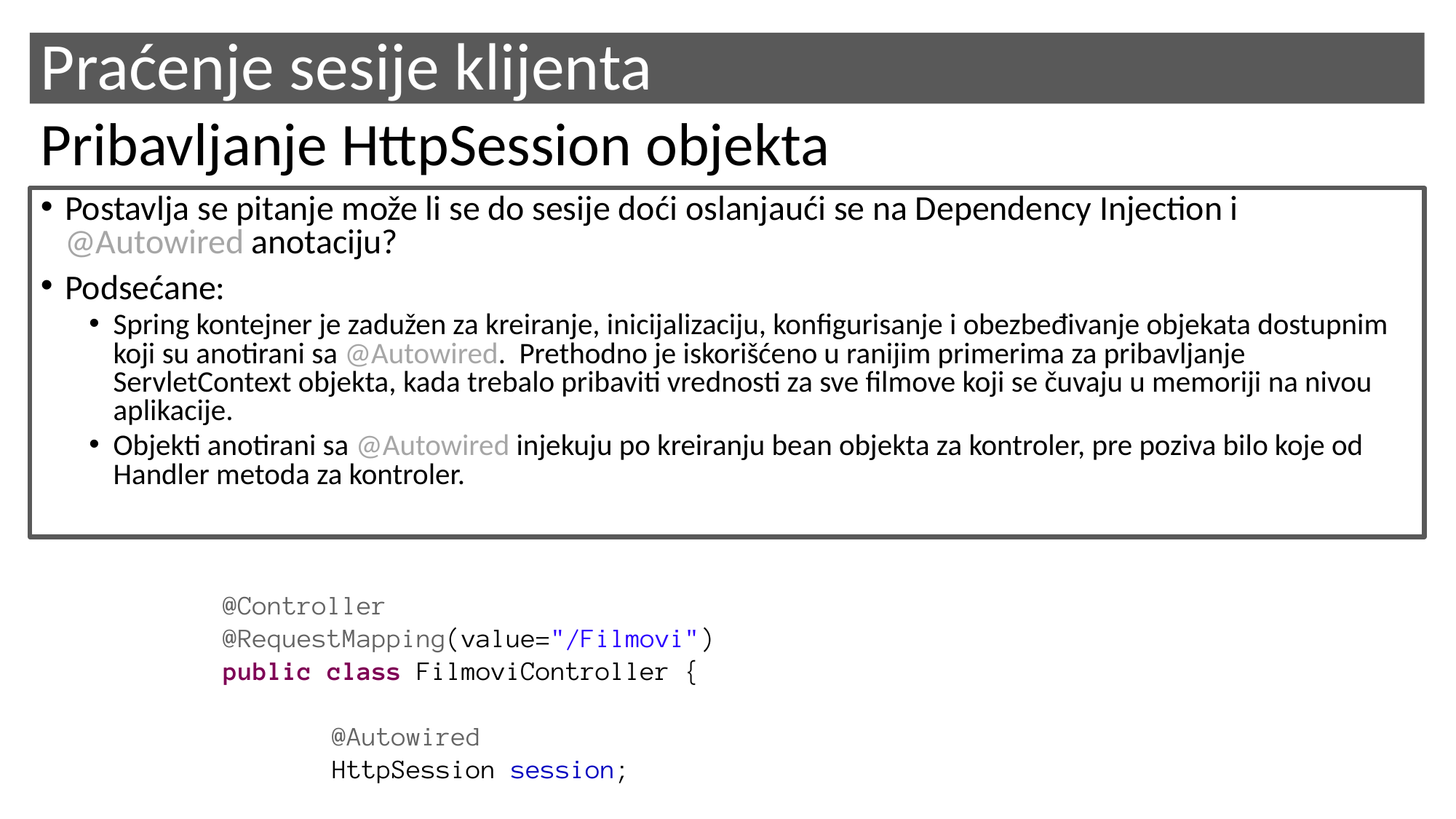

# Praćenje sesije klijenta
Pribavljanje HttpSession objekta
Postavlja se pitanje može li se do sesije doći oslanjaući se na Dependency Injection i @Autowired anotaciju?
Podsećane:
Spring kontejner je zadužen za kreiranje, inicijalizaciju, konfigurisanje i obezbeđivanje objekata dostupnim koji su anotirani sa @Autowired.  Prethodno je iskorišćeno u ranijim primerima za pribavljanje ServletContext objekta, kada trebalo pribaviti vrednosti za sve filmove koji se čuvaju u memoriji na nivou aplikacije.
Objekti anotirani sa @Autowired injekuju po kreiranju bean objekta za kontroler, pre poziva bilo koje od Handler metoda za kontroler.

@Controller
@RequestMapping(value="/Filmovi")
public class FilmoviController {

	@Autowired
	HttpSession session;